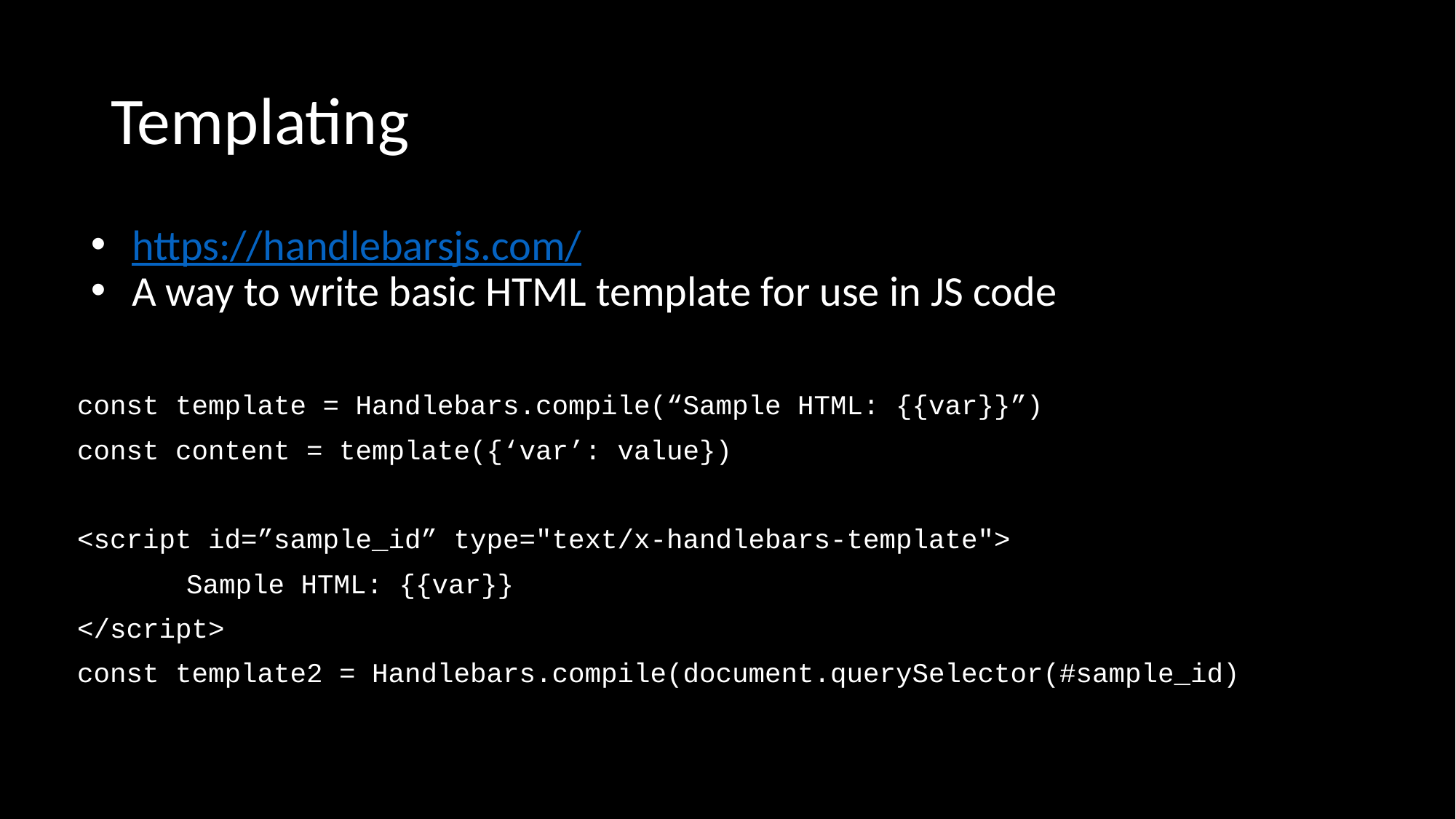

# Templating
https://handlebarsjs.com/
A way to write basic HTML template for use in JS code

const template = Handlebars.compile(“Sample HTML: {{var}}”)
const content = template({‘var’: value})

<script id=”sample_id” type="text/x-handlebars-template">
	Sample HTML: {{var}}
</script>
const template2 = Handlebars.compile(document.querySelector(#sample_id)

Loc